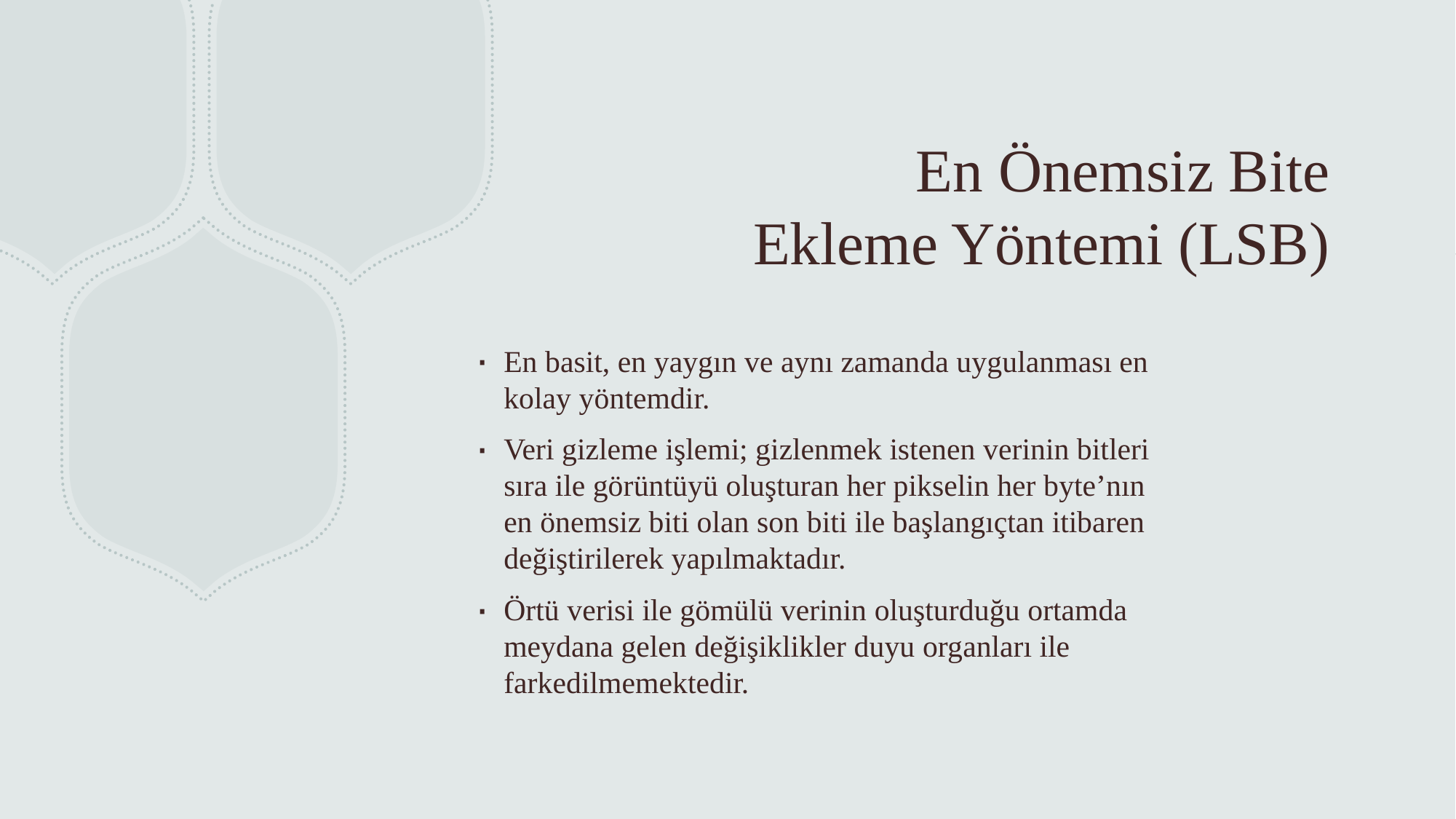

# En Önemsiz Bite Ekleme Yöntemi (LSB)

En basit, en yaygın ve aynı zamanda uygulanması en kolay yöntemdir.
Veri gizleme işlemi; gizlenmek istenen verinin bitleri sıra ile görüntüyü oluşturan her pikselin her byte’nın en önemsiz biti olan son biti ile başlangıçtan itibaren değiştirilerek yapılmaktadır.
Örtü verisi ile gömülü verinin oluşturduğu ortamda meydana gelen değişiklikler duyu organları ile farkedilmemektedir.